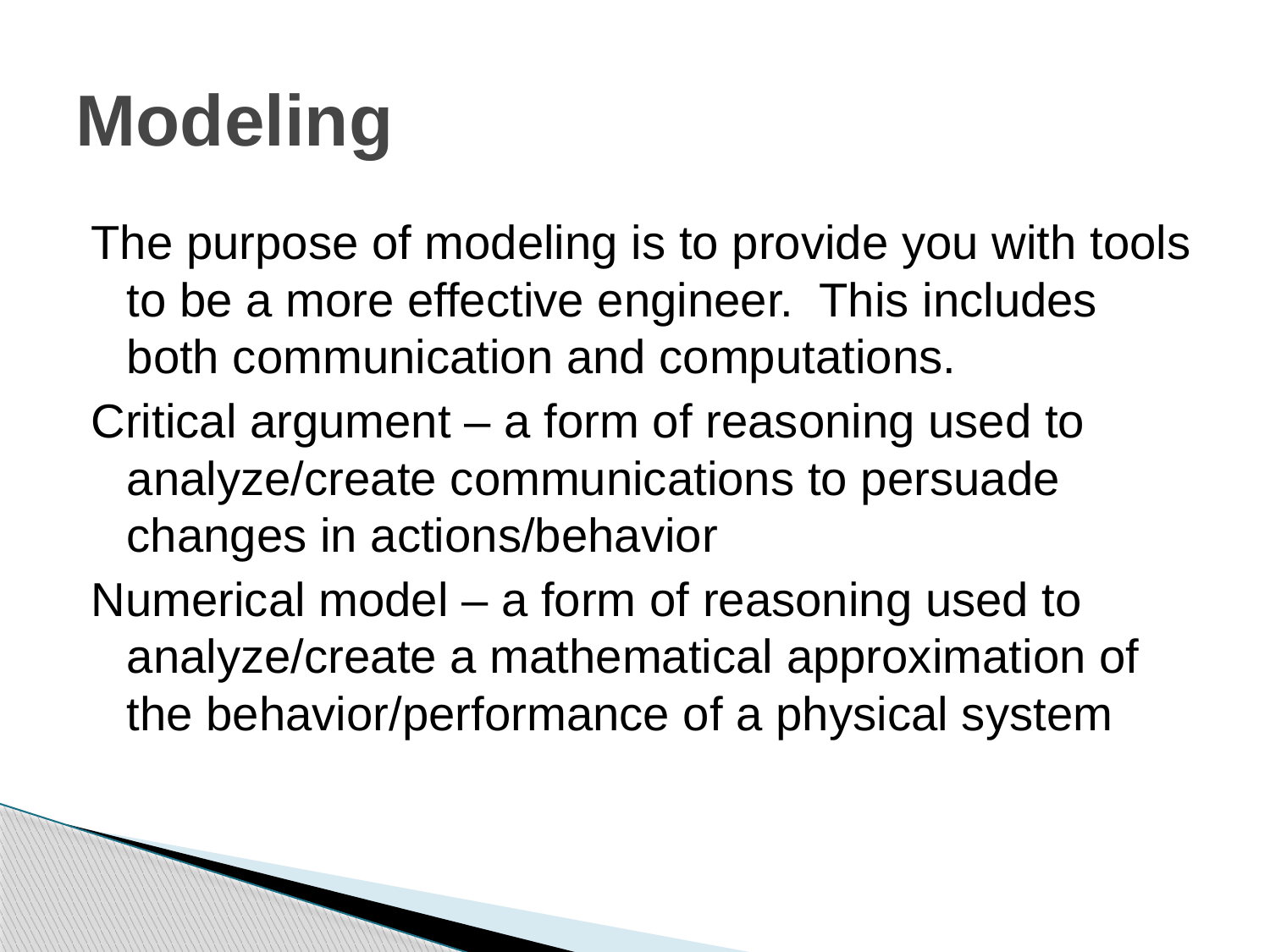

# Modeling
The purpose of modeling is to provide you with tools to be a more effective engineer.  This includes both communication and computations.
Critical argument – a form of reasoning used to analyze/create communications to persuade changes in actions/behavior
Numerical model – a form of reasoning used to analyze/create a mathematical approximation of the behavior/performance of a physical system